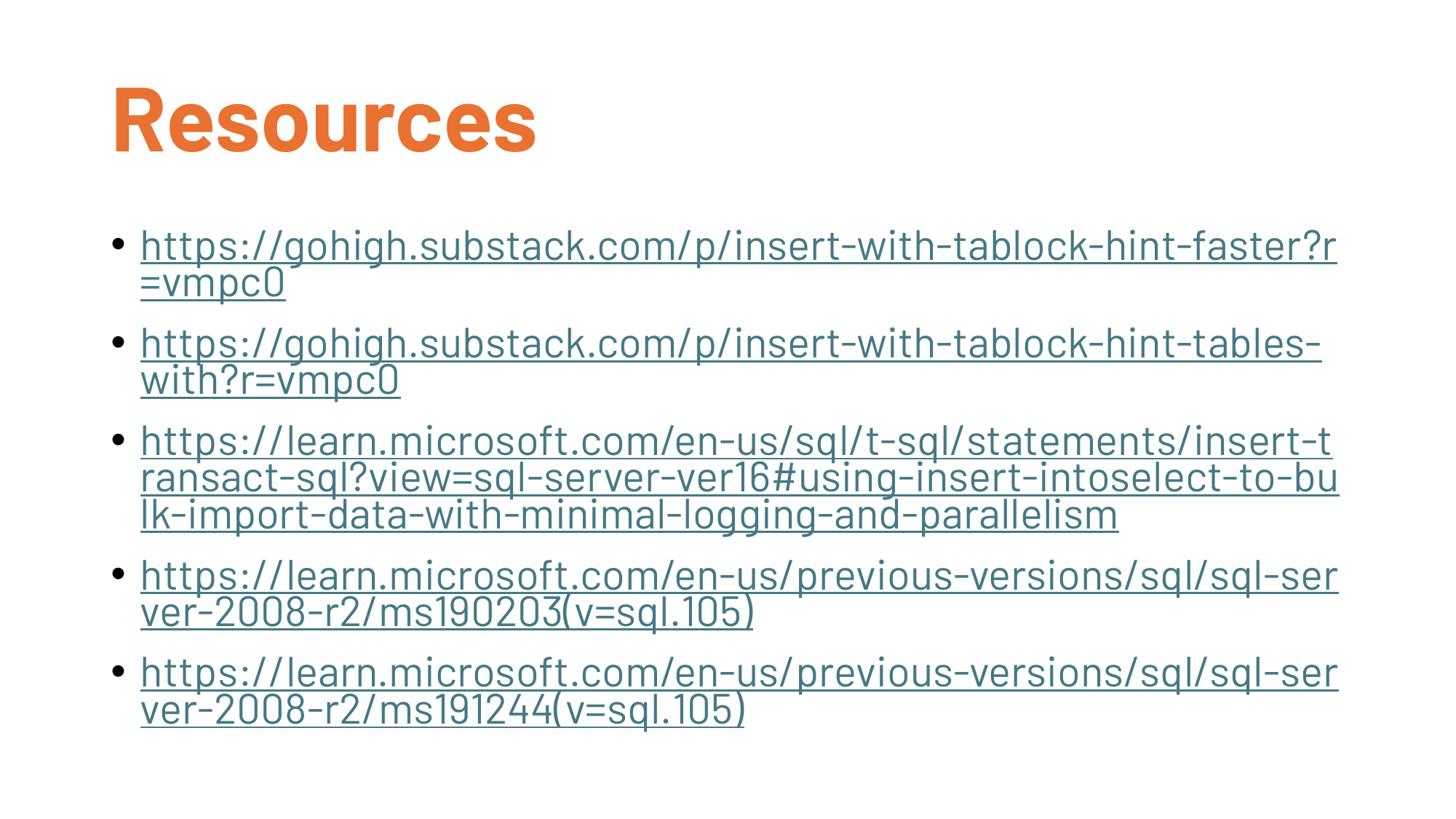

# Resources
https://gohigh.substack.com/p/insert-with-tablock-hint-faster?r=vmpc0
https://gohigh.substack.com/p/insert-with-tablock-hint-tables-with?r=vmpc0
https://learn.microsoft.com/en-us/sql/t-sql/statements/insert-transact-sql?view=sql-server-ver16#using-insert-intoselect-to-bulk-import-data-with-minimal-logging-and-parallelism
https://learn.microsoft.com/en-us/previous-versions/sql/sql-server-2008-r2/ms190203(v=sql.105)
https://learn.microsoft.com/en-us/previous-versions/sql/sql-server-2008-r2/ms191244(v=sql.105)